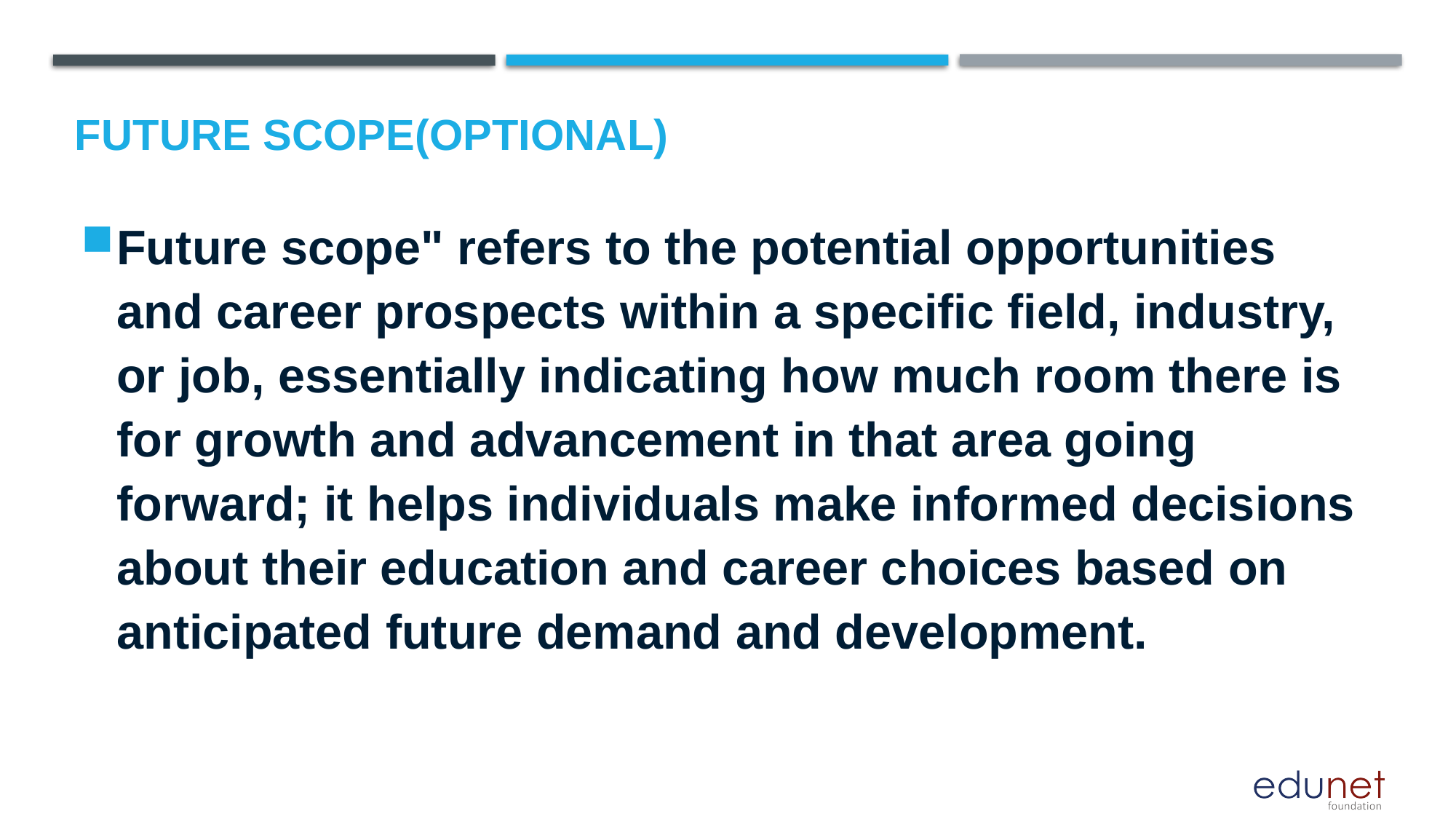

Future scope(optional)
Future scope" refers to the potential opportunities and career prospects within a specific field, industry, or job, essentially indicating how much room there is for growth and advancement in that area going forward; it helps individuals make informed decisions about their education and career choices based on anticipated future demand and development.